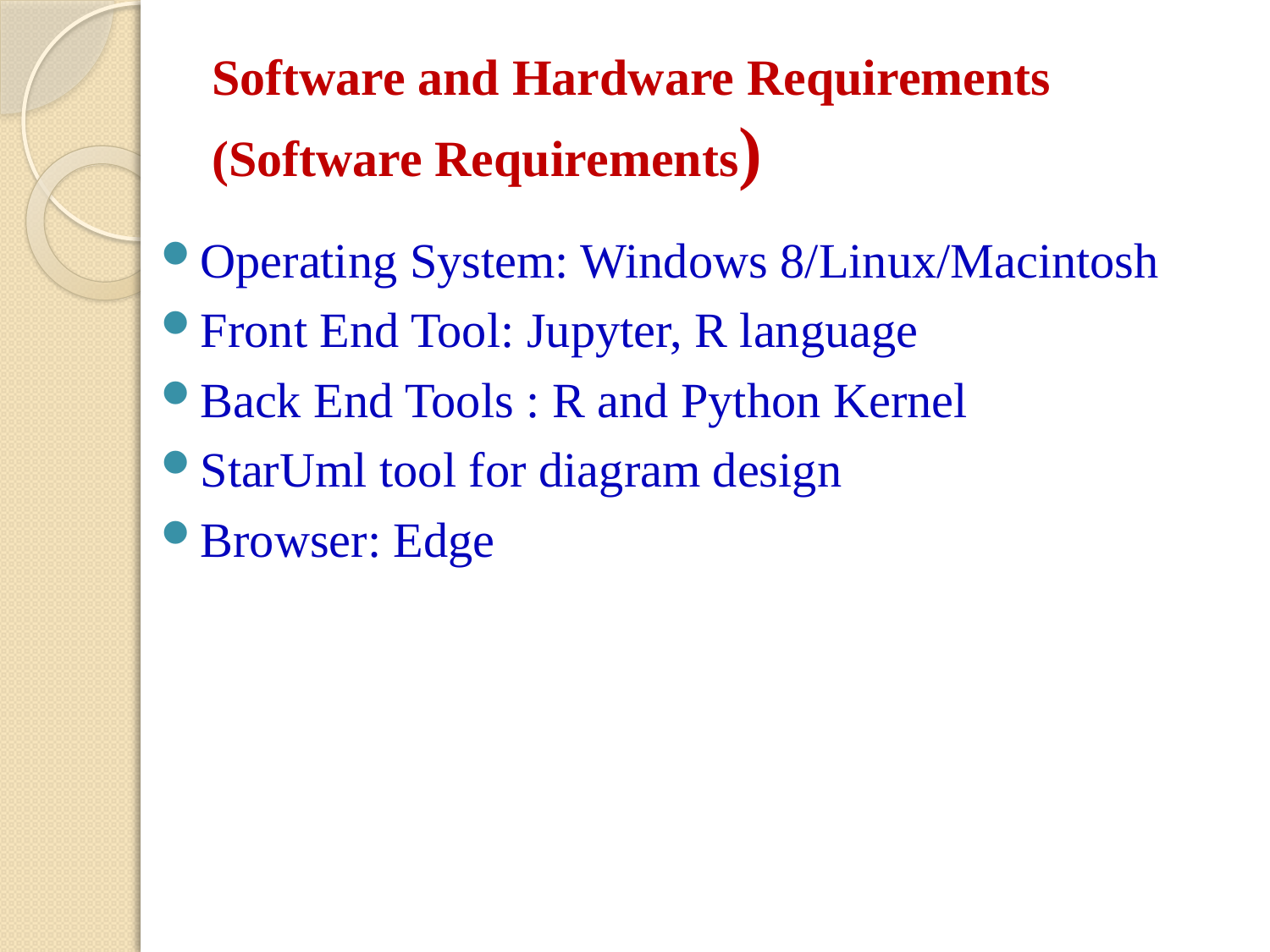

# Software and Hardware Requirements (Software Requirements)
Operating System: Windows 8/Linux/Macintosh
Front End Tool: Jupyter, R language
Back End Tools : R and Python Kernel
StarUml tool for diagram design
Browser: Edge